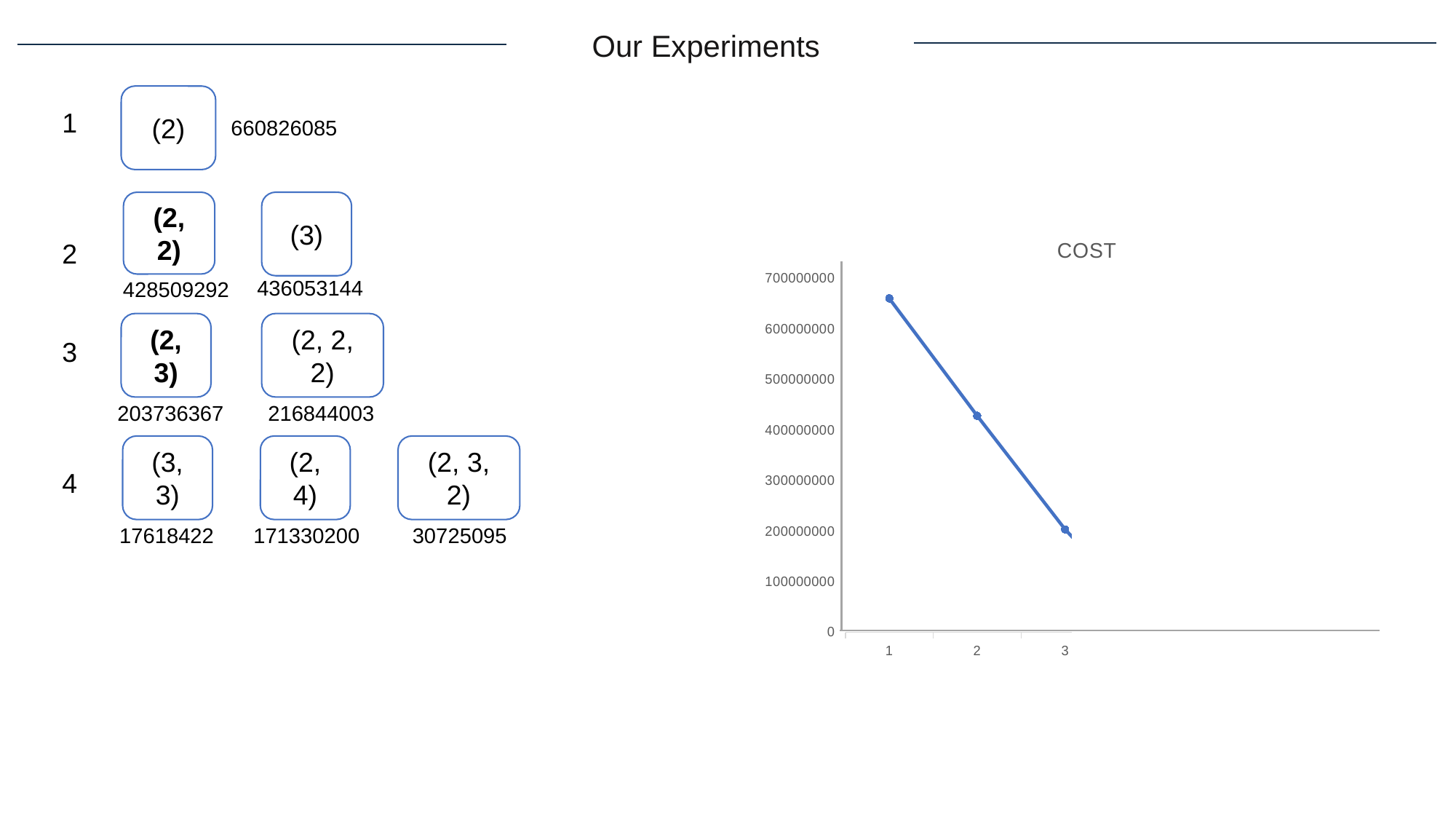

Our Experiments
(2)
1

2

3

4
660826085
(2, 2)
(3)

### Chart: COST

| Category |  |
|---|---|
436053144
428509292
(2, 3)
(2, 2, 2)
203736367
216844003
(3, 3)
(2, 4)
(2, 3, 2)
171330200
30725095
17618422